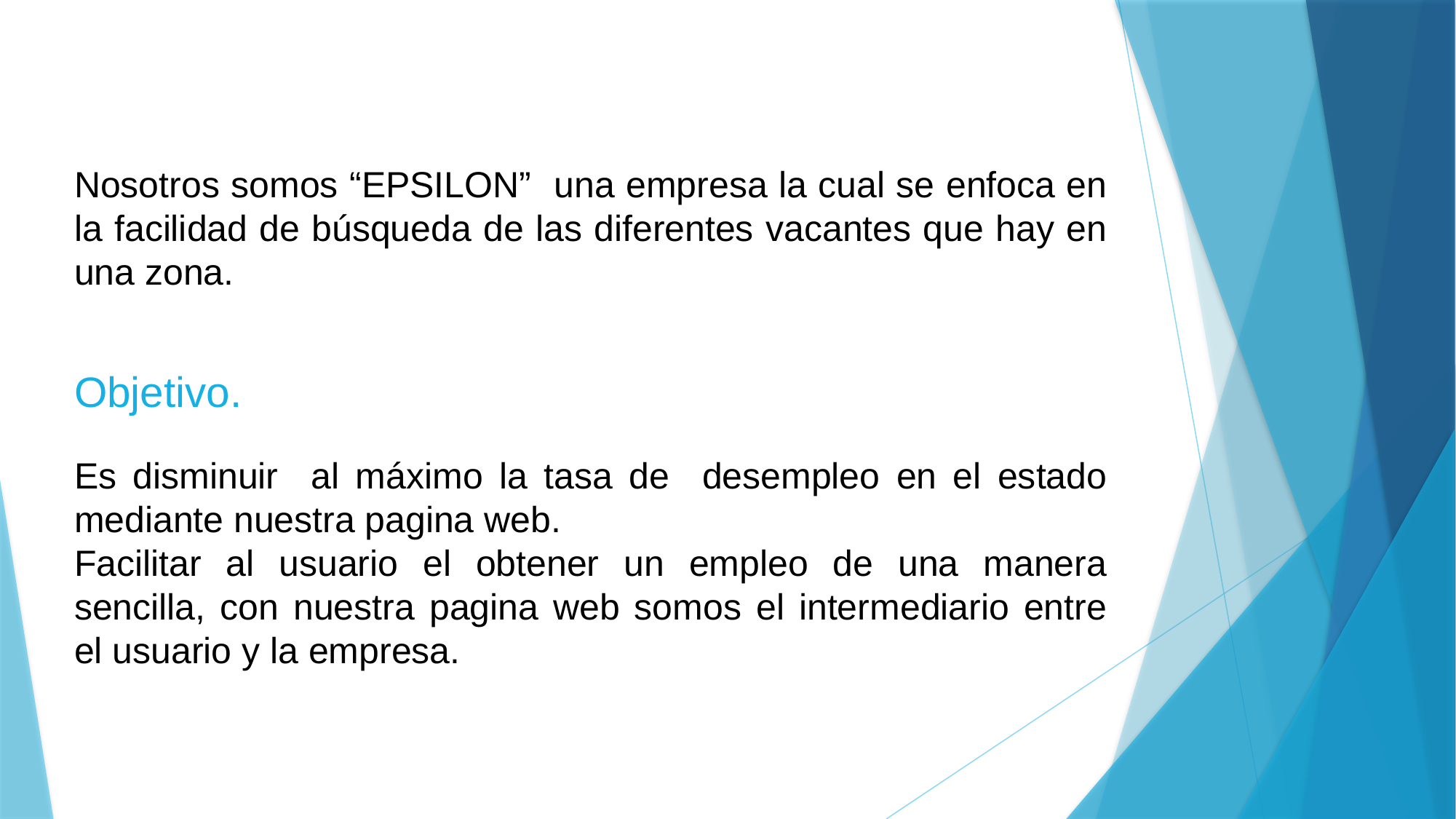

Nosotros somos “EPSILON”  una empresa la cual se enfoca en la facilidad de búsqueda de las diferentes vacantes que hay en una zona.

Objetivo.

Es disminuir  al máximo la tasa de  desempleo en el estado mediante nuestra pagina web.
Facilitar al usuario el obtener un empleo de una manera sencilla, con nuestra pagina web somos el intermediario entre el usuario y la empresa.